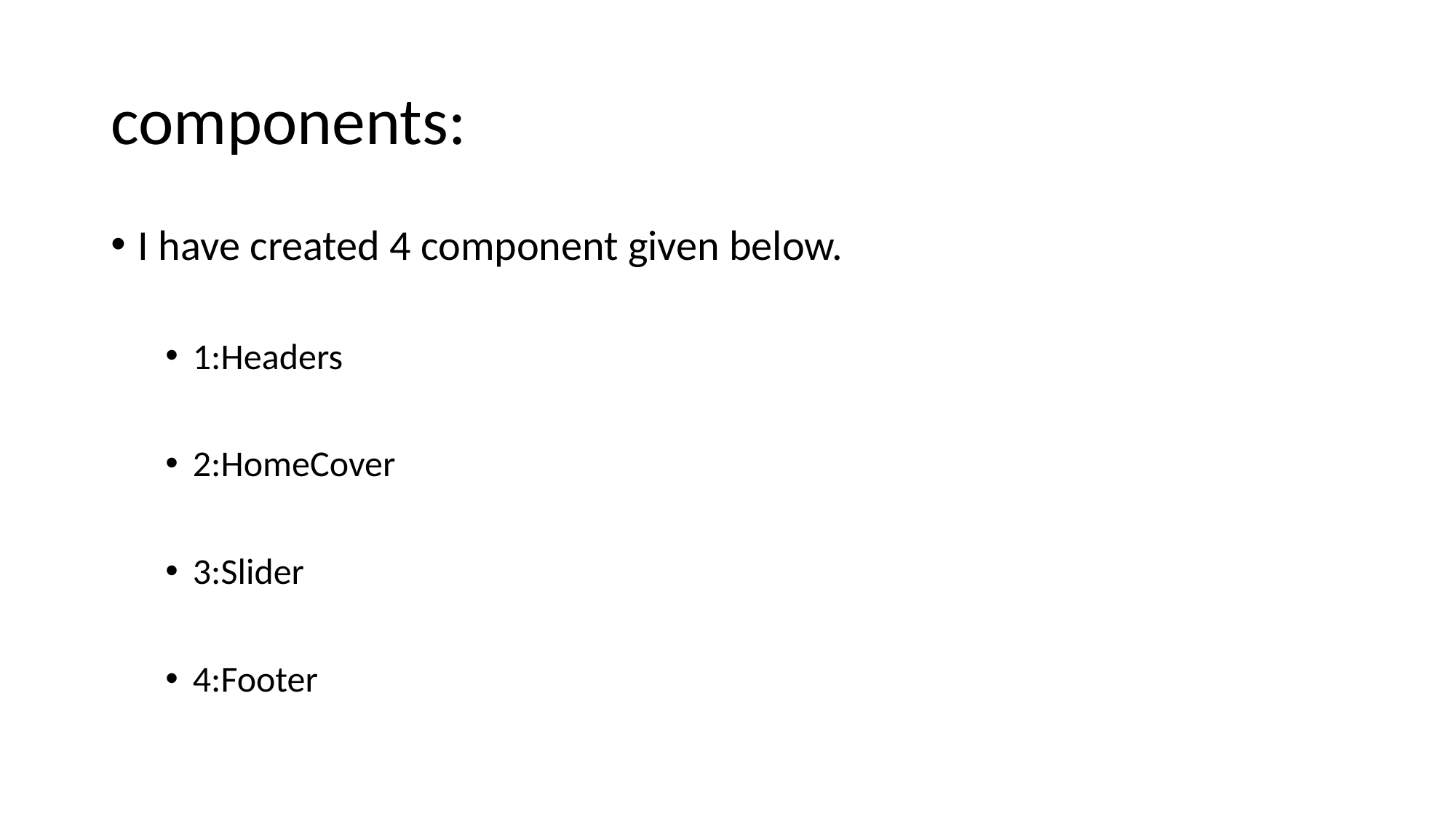

# components:
I have created 4 component given below.

1:Headers

2:HomeCover

3:Slider

4:Footer